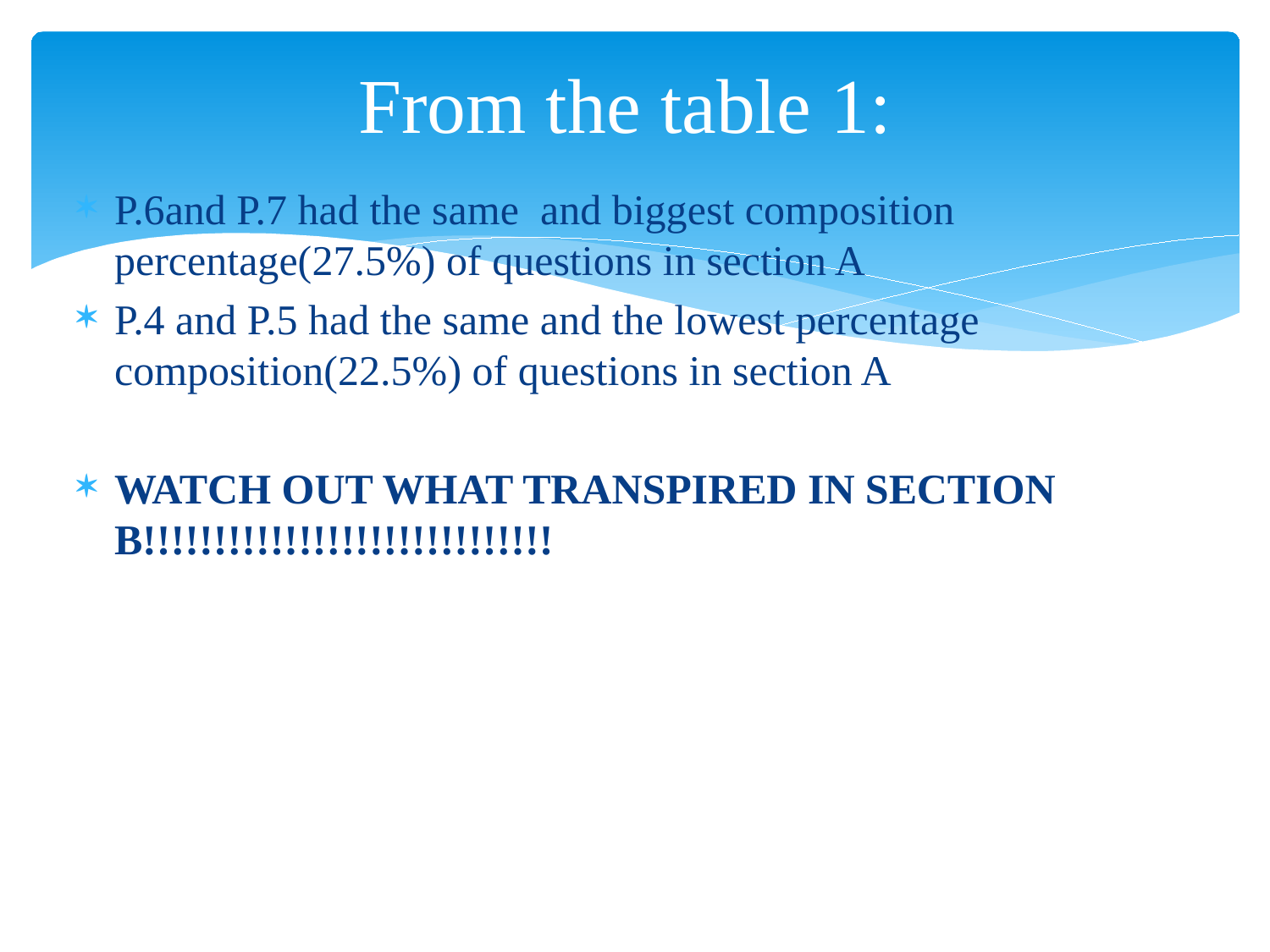

# From the table 1:
P.6and P.7 had the same  and biggest composition percentage(27.5%) of questions in section A
P.4 and P.5 had the same and the lowest percentage composition(22.5%) of questions in section A

WATCH OUT WHAT TRANSPIRED IN SECTION B!!!!!!!!!!!!!!!!!!!!!!!!!!!!!